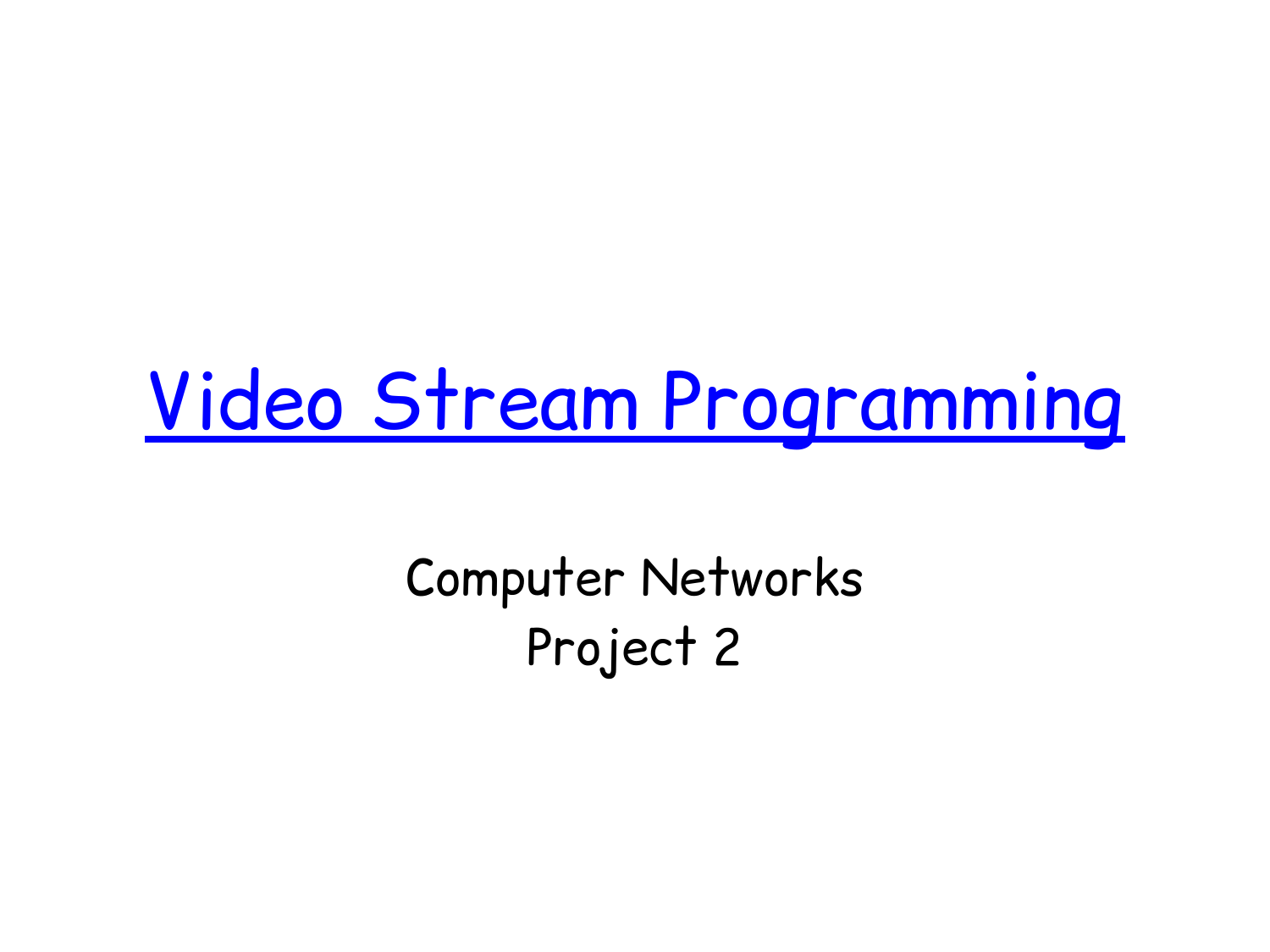

# Video Stream Programming
Computer Networks
Project 2